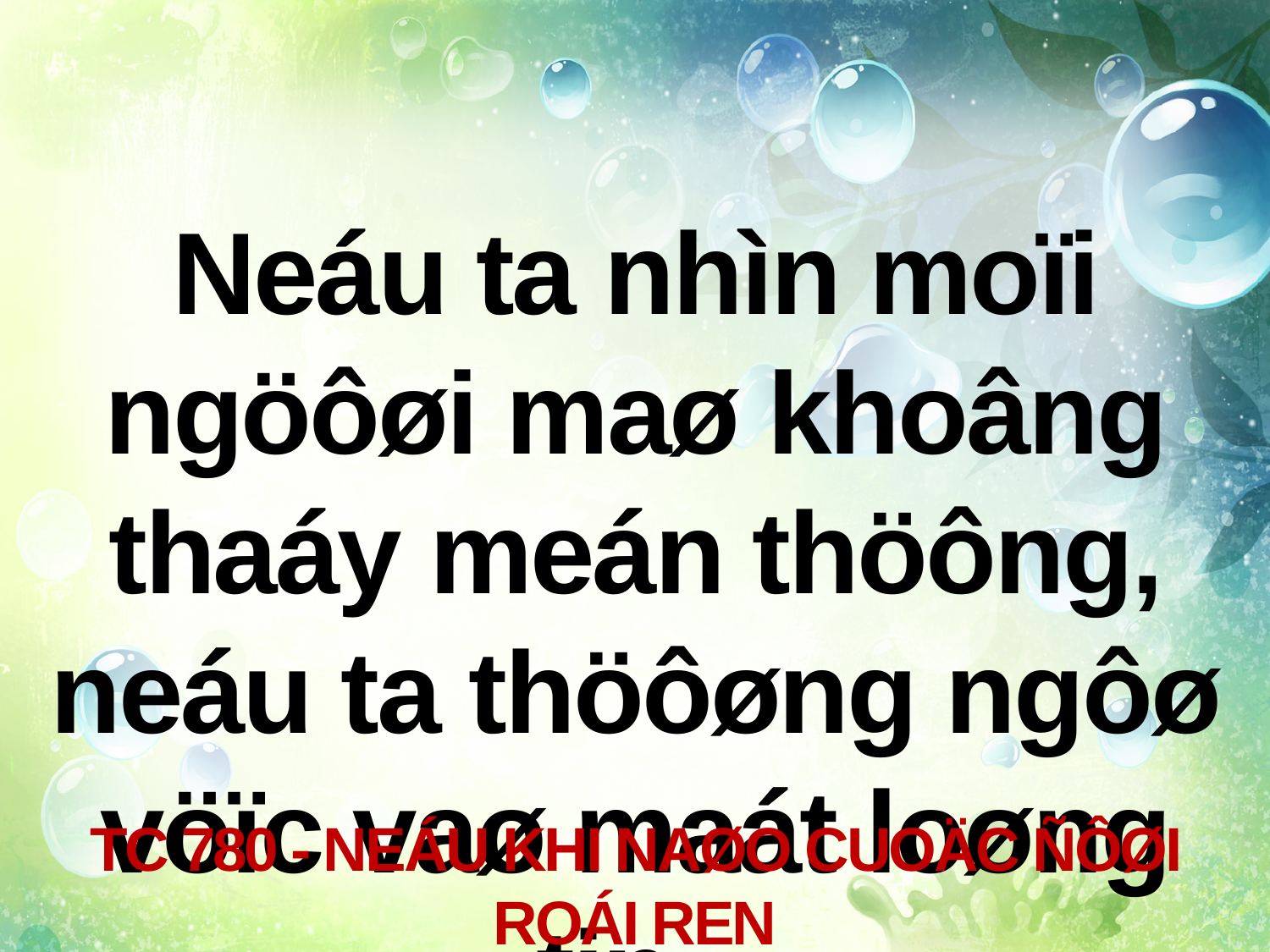

Neáu ta nhìn moïi ngöôøi maø khoâng thaáy meán thöông, neáu ta thöôøng ngôø vöïc vaø maát loøng tin.
TC 780 - NEÁU KHI NAØO CUOÄC ÑÔØI ROÁI REN